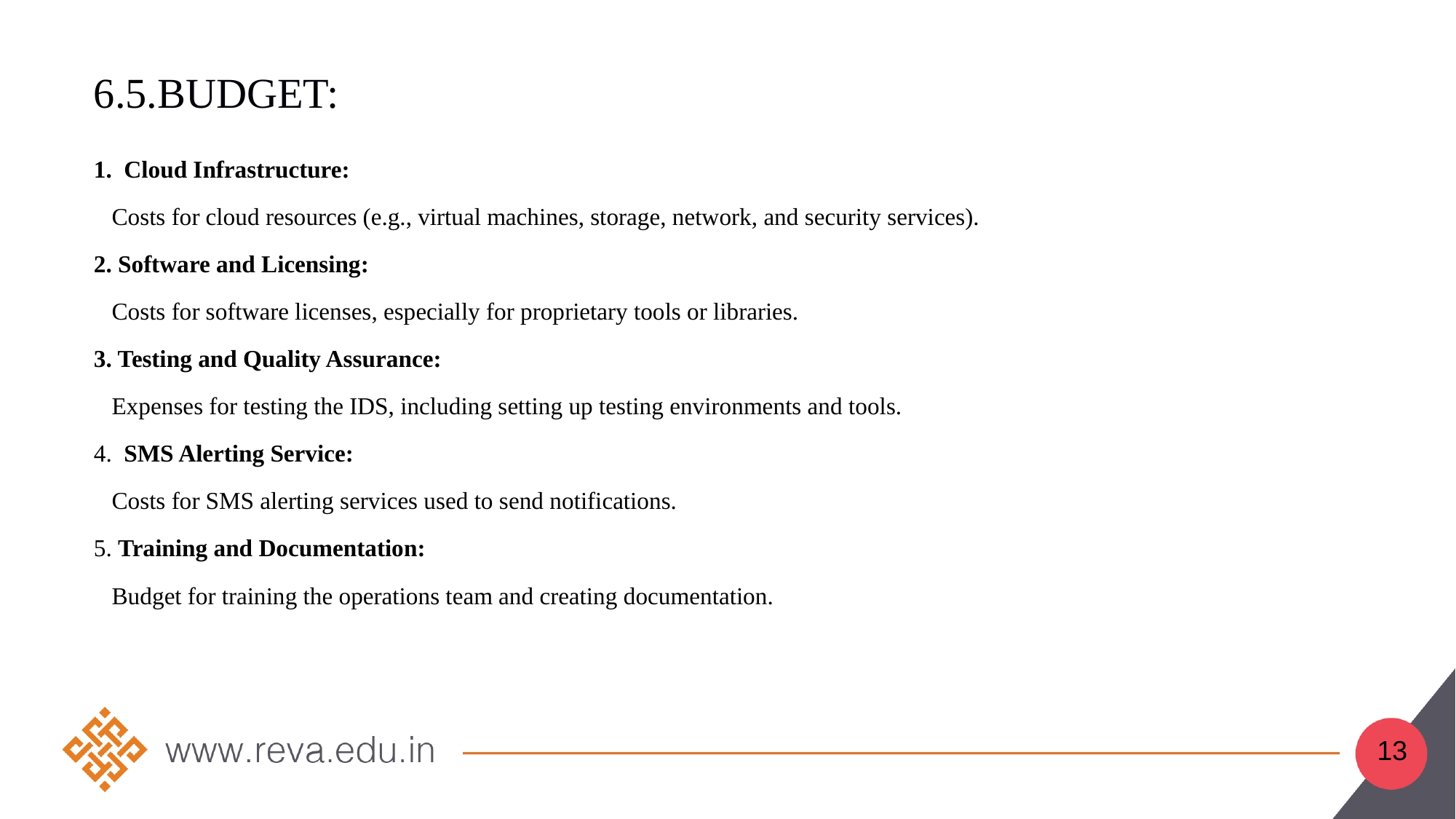

# 6.5.Budget:
1.  Cloud Infrastructure:
   Costs for cloud resources (e.g., virtual machines, storage, network, and security services).
2. Software and Licensing:
   Costs for software licenses, especially for proprietary tools or libraries.
3. Testing and Quality Assurance:
   Expenses for testing the IDS, including setting up testing environments and tools.
4.  SMS Alerting Service:
   Costs for SMS alerting services used to send notifications.
5. Training and Documentation:
   Budget for training the operations team and creating documentation.

13